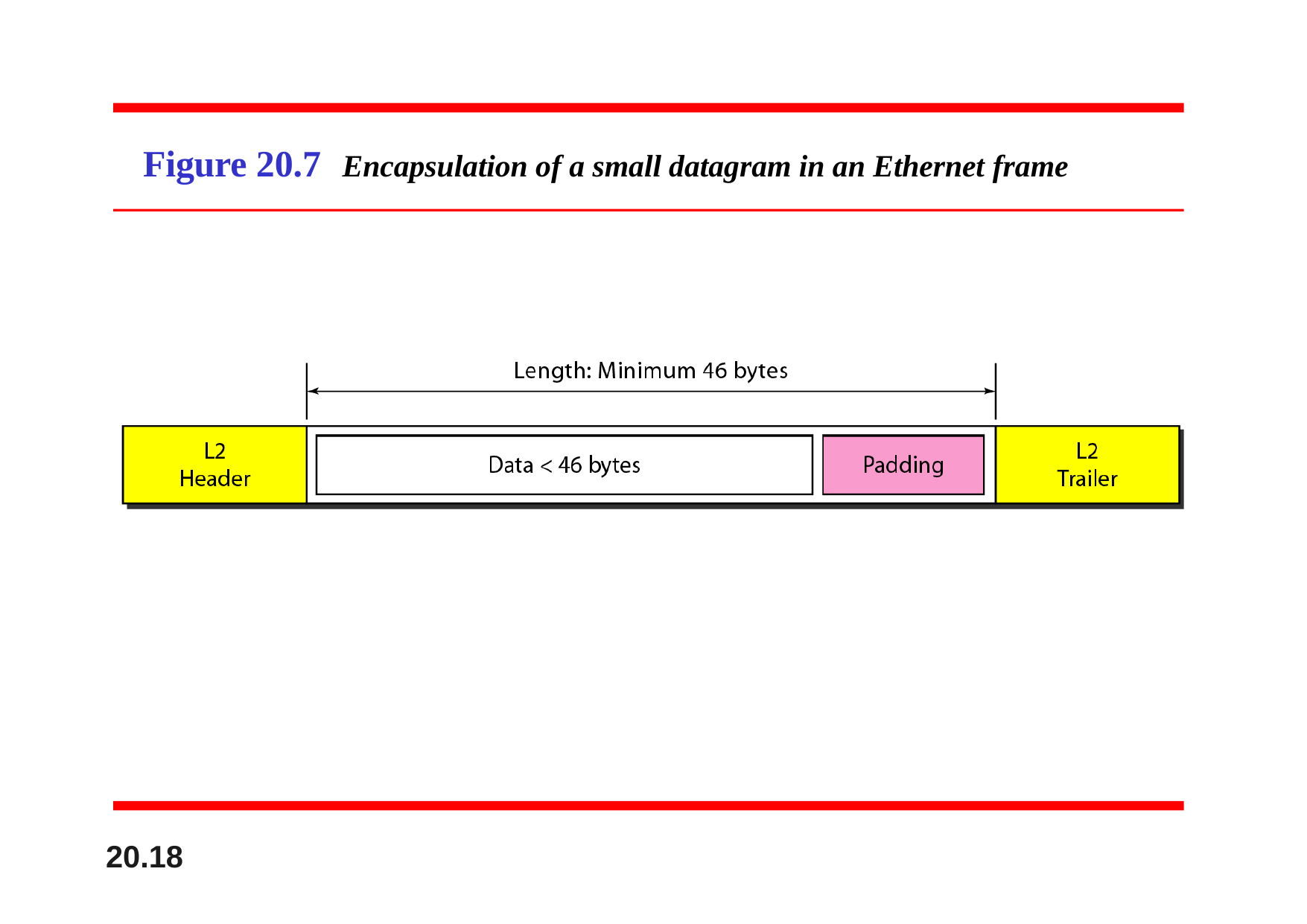

# Figure 20.7	Encapsulation of a small datagram in an Ethernet frame

20.18